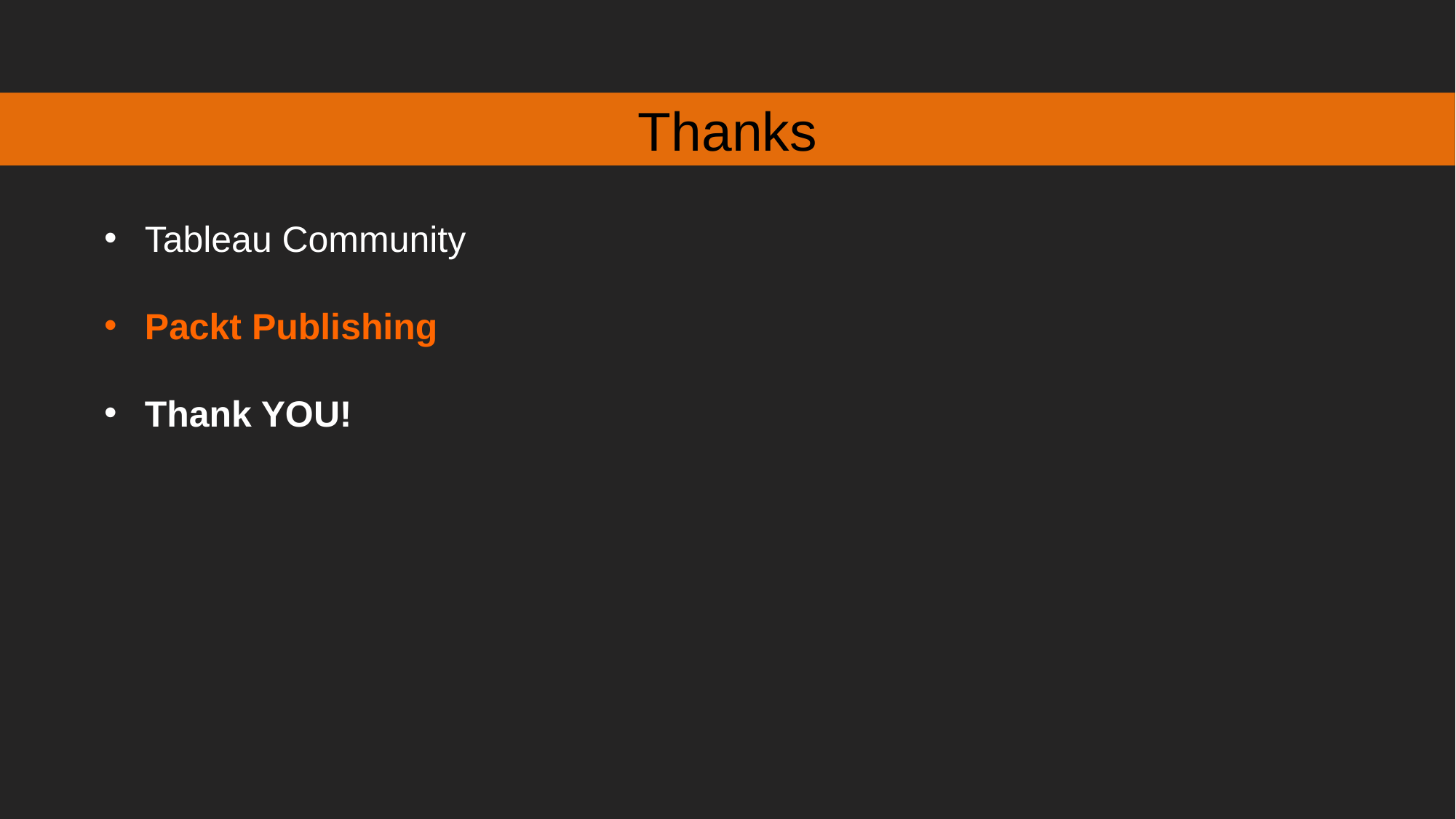

Thanks
Tableau Community

Packt Publishing

Thank YOU!